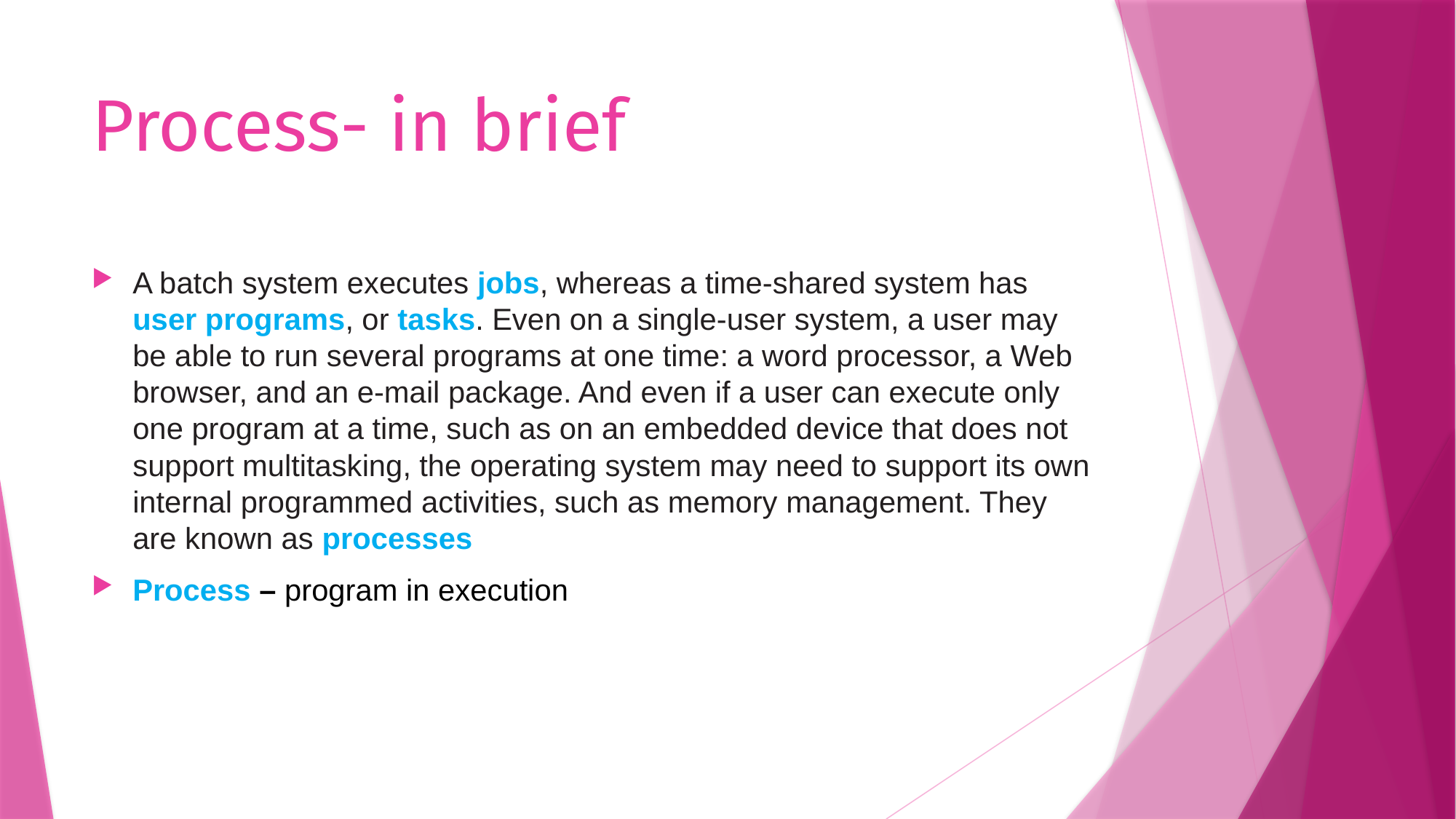

# Process- in brief
A batch system executes jobs, whereas a time-shared system has user programs, or tasks. Even on a single-user system, a user may be able to run several programs at one time: a word processor, a Web browser, and an e-mail package. And even if a user can execute only one program at a time, such as on an embedded device that does not support multitasking, the operating system may need to support its own internal programmed activities, such as memory management. They are known as processes
Process – program in execution